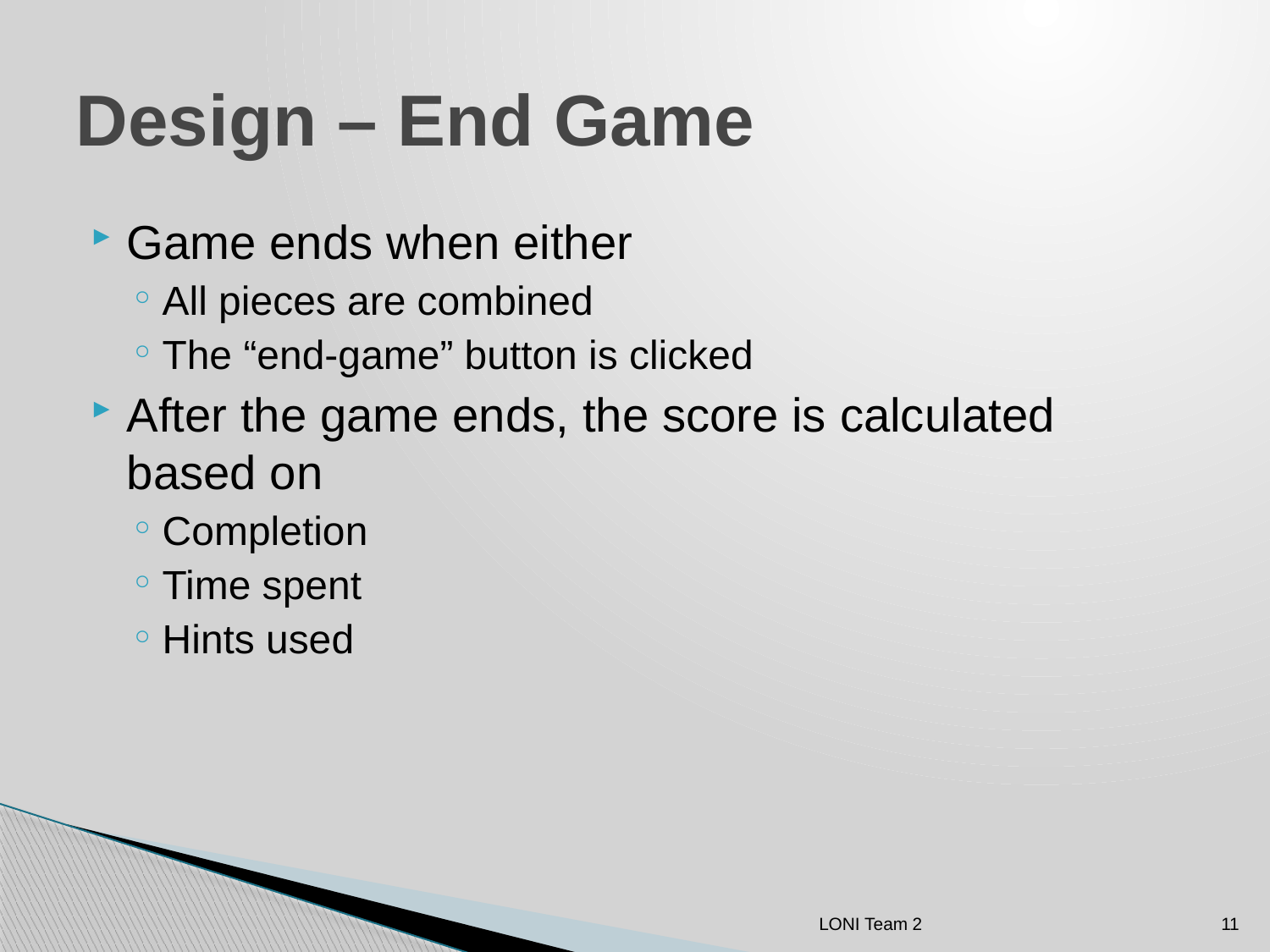

# Design – End Game
Game ends when either
All pieces are combined
The “end-game” button is clicked
After the game ends, the score is calculated based on
Completion
Time spent
Hints used
LONI Team 2
11